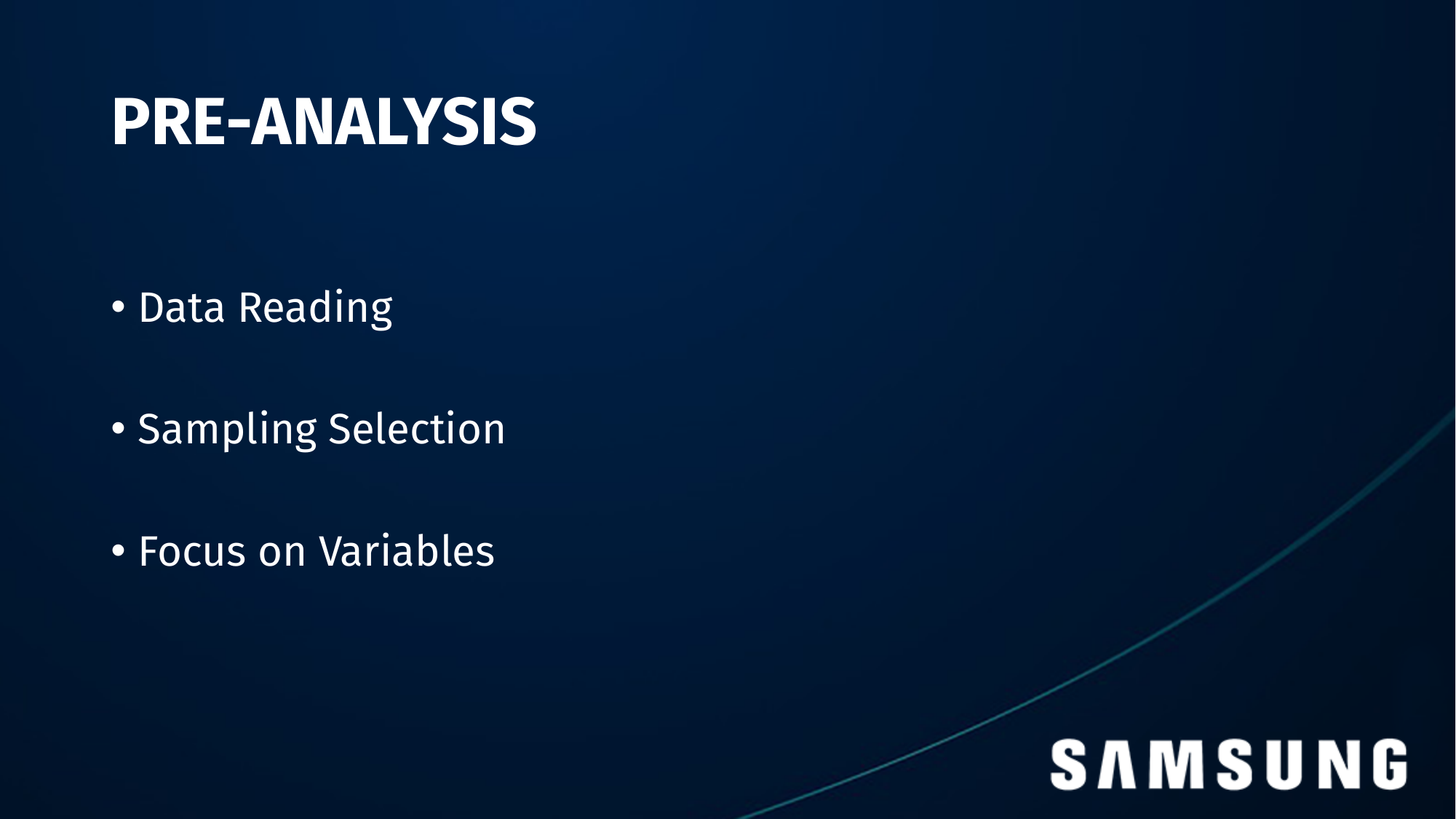

# PRE-ANALYSIS

Data Reading

Sampling Selection

Focus on Variables